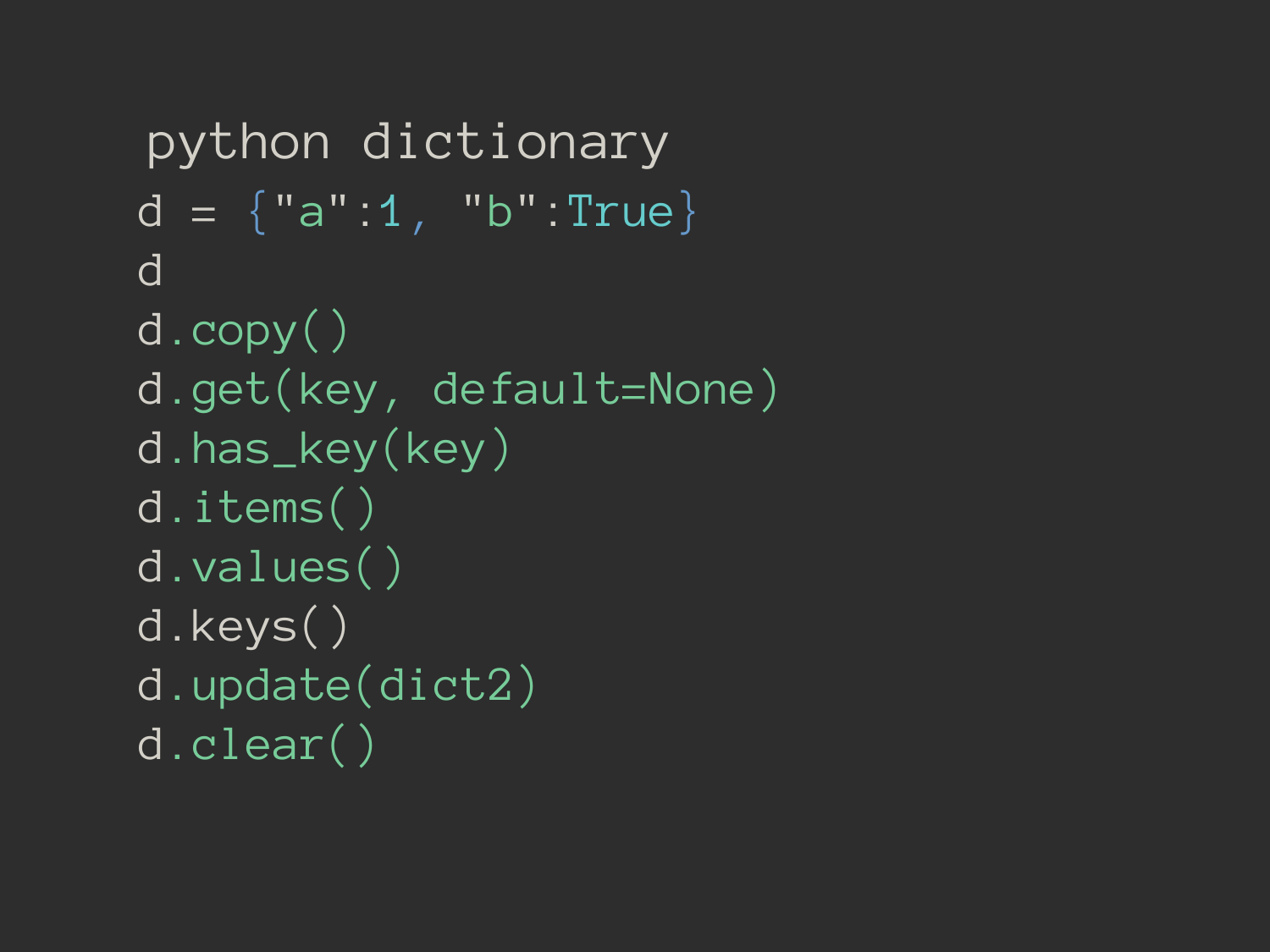

python dictionary
d = {"a":1, "b":True}
d
d.copy()
d.get(key, default=None)
d.has_key(key)
d.items()
d.values()
d.keys()
d.update(dict2)
d.clear()